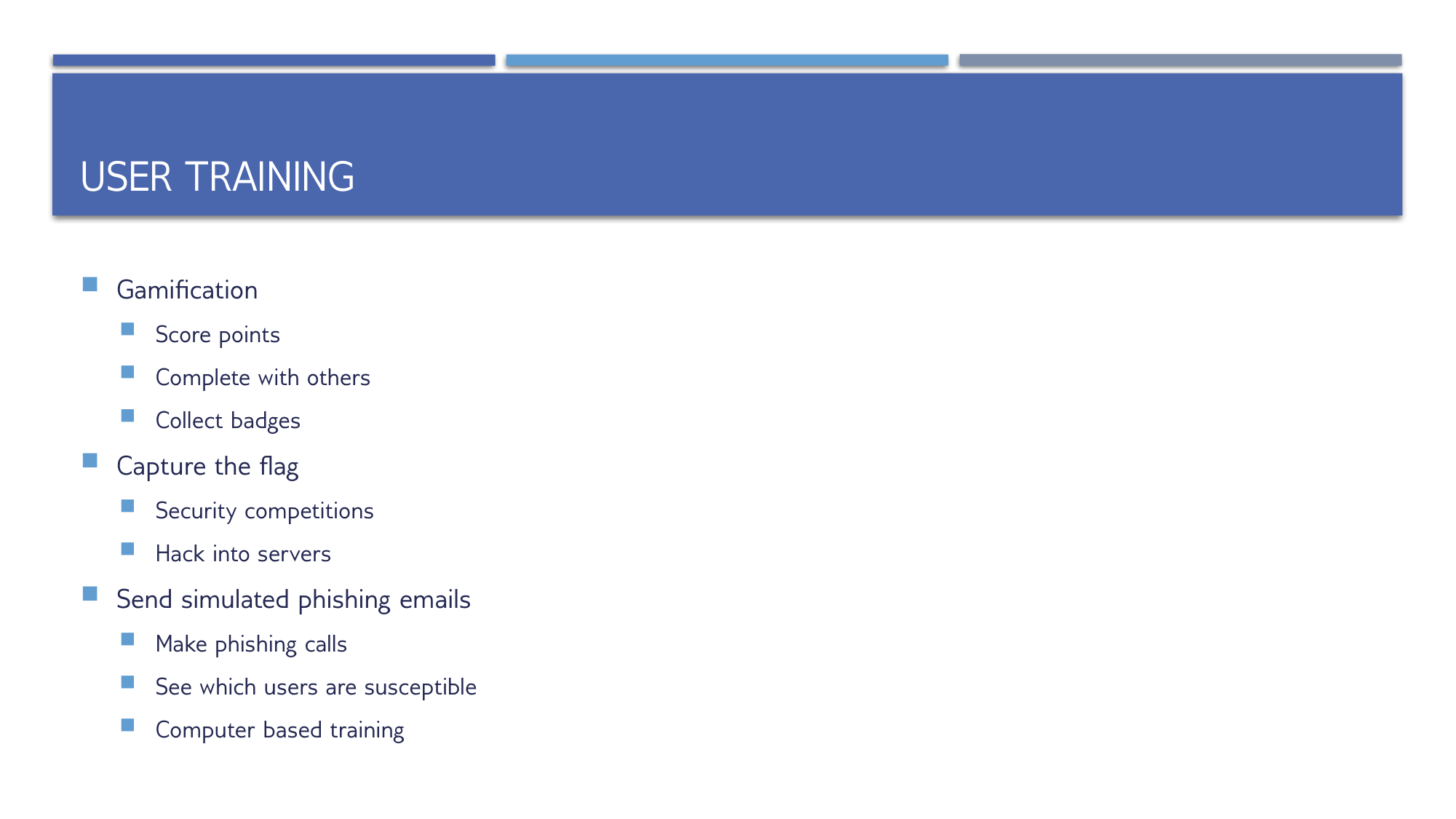

# User training
Gamification
Score points
Complete with others
Collect badges
Capture the flag
Security competitions
Hack into servers
Send simulated phishing emails
Make phishing calls
See which users are susceptible
Computer based training